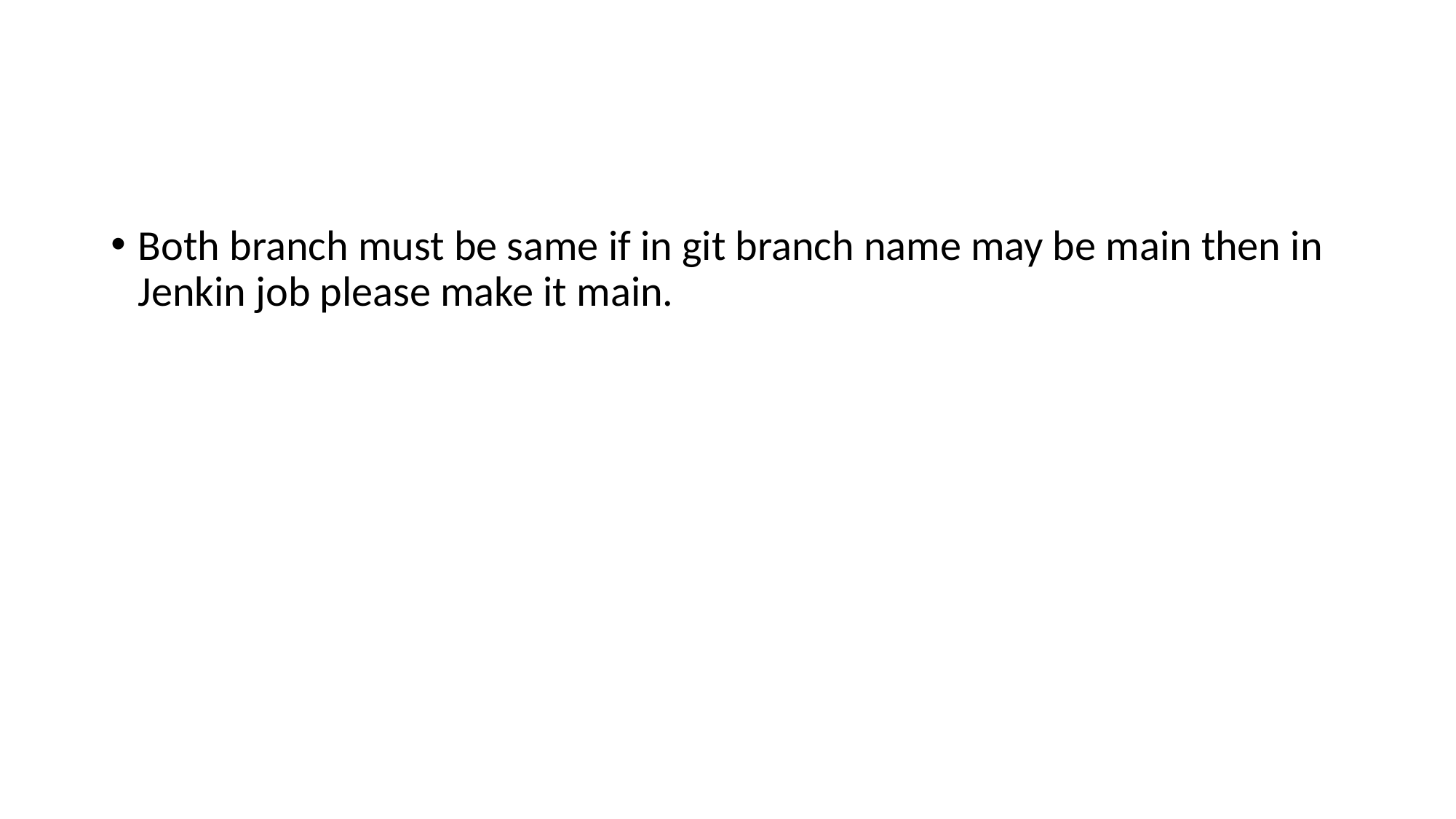

#
Both branch must be same if in git branch name may be main then in Jenkin job please make it main.